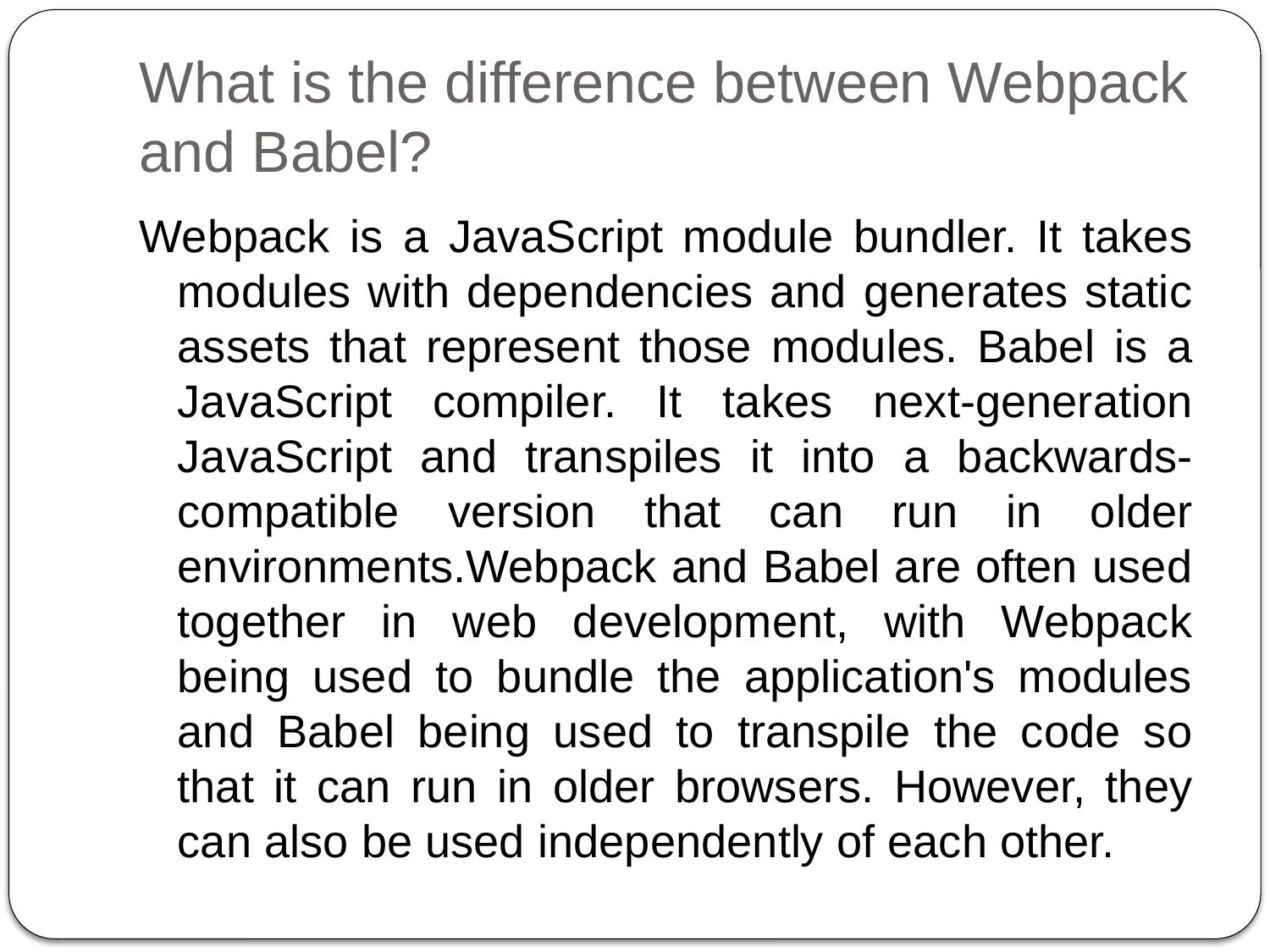

# What is the difference between Webpack and Babel?
Webpack is a JavaScript module bundler. It takes modules with dependencies and generates static assets that represent those modules. Babel is a JavaScript compiler. It takes next-generation JavaScript and transpiles it into a backwards-compatible version that can run in older environments.Webpack and Babel are often used together in web development, with Webpack being used to bundle the application's modules and Babel being used to transpile the code so that it can run in older browsers. However, they can also be used independently of each other.